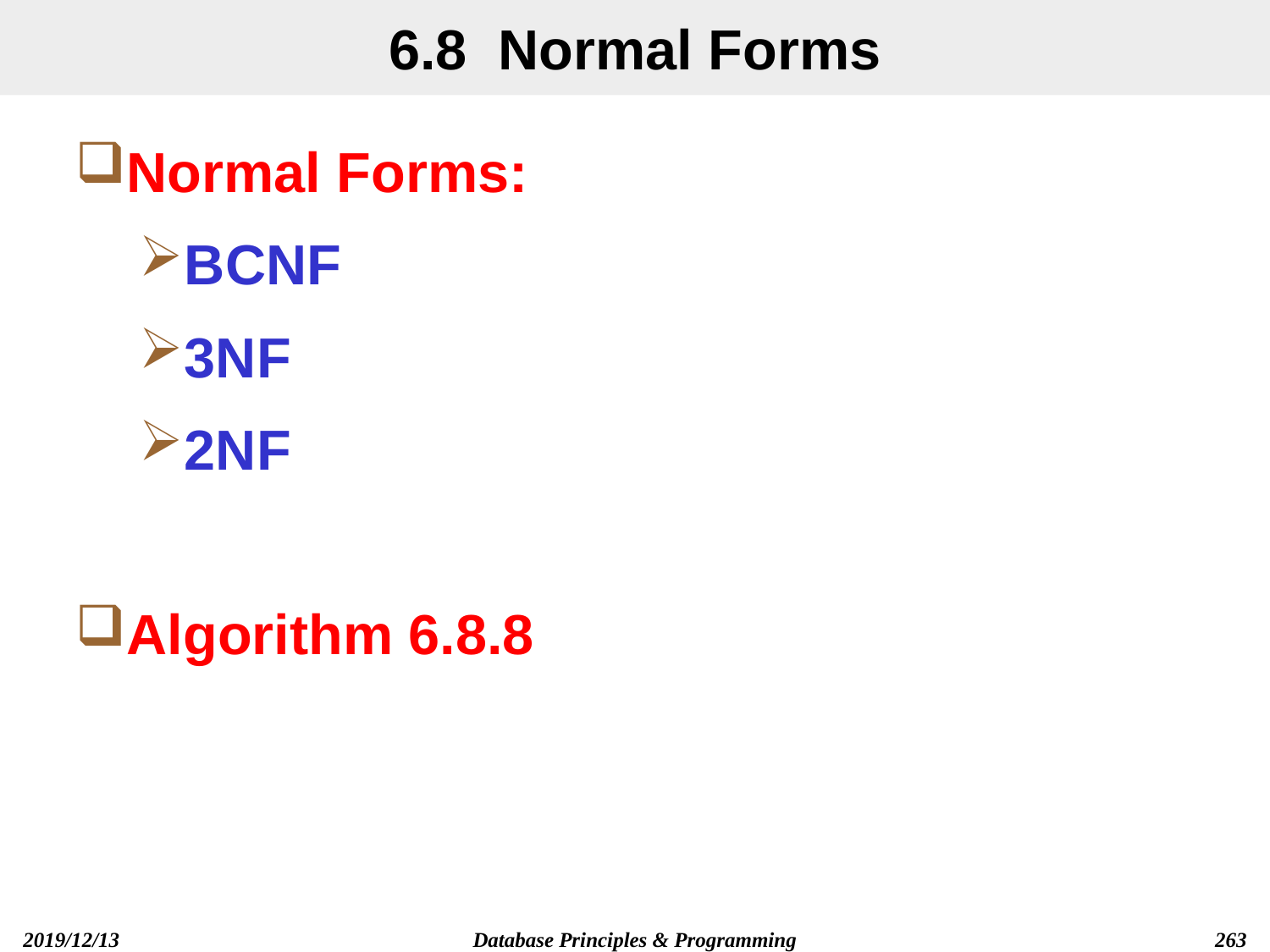

# 6.8  Normal Forms
Normal Forms:
BCNF
3NF
2NF

Algorithm 6.8.8
2019/12/13
Database Principles & Programming
263